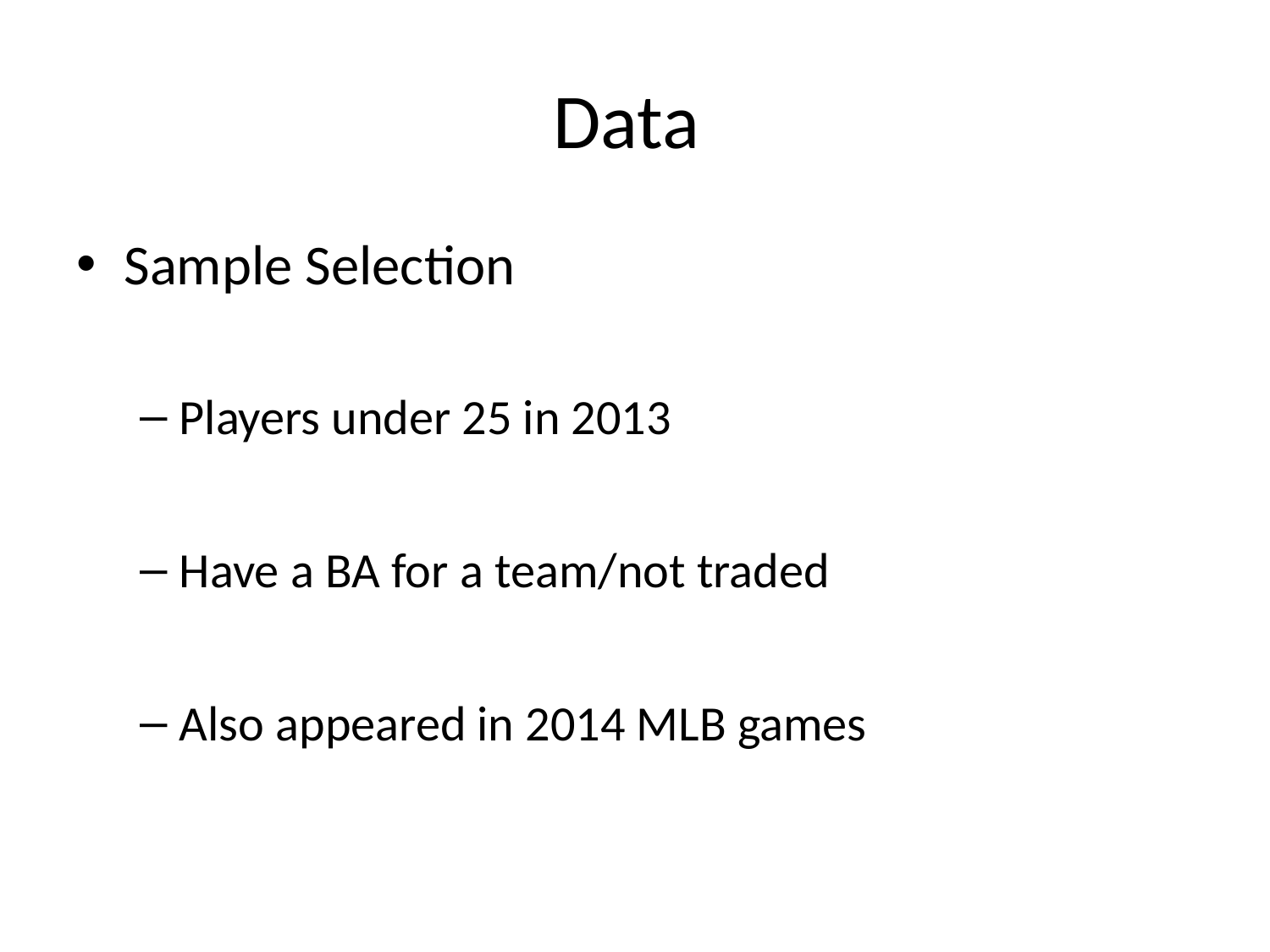

# Data
Sample Selection

Players under 25 in 2013

Have a BA for a team/not traded

Also appeared in 2014 MLB games